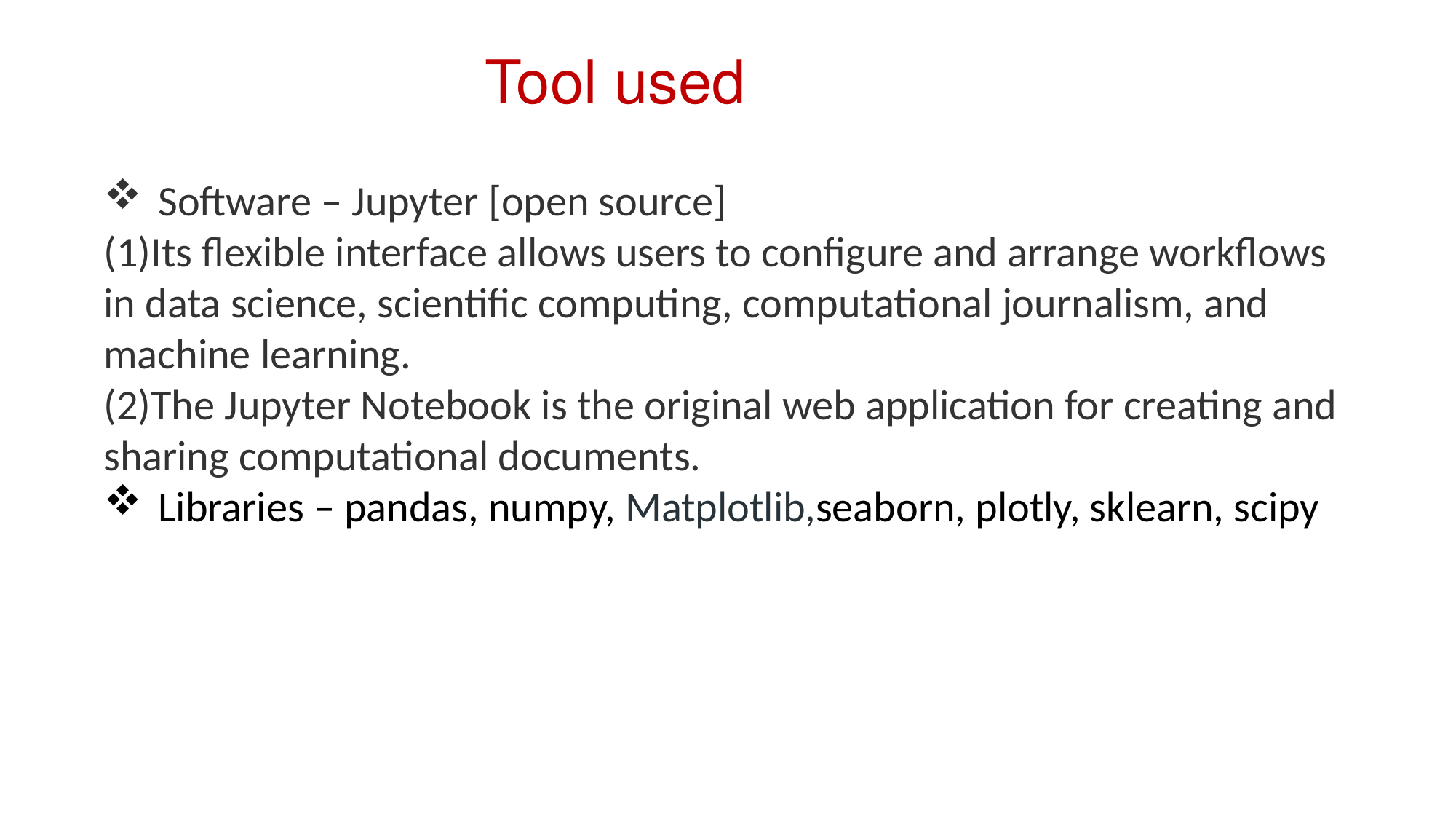

# Tool used
Software – Jupyter [open source]
(1)Its flexible interface allows users to configure and arrange workflows in data science, scientific computing, computational journalism, and machine learning.
(2)The Jupyter Notebook is the original web application for creating and sharing computational documents.
Libraries – pandas, numpy, Matplotlib,seaborn, plotly, sklearn, scipy